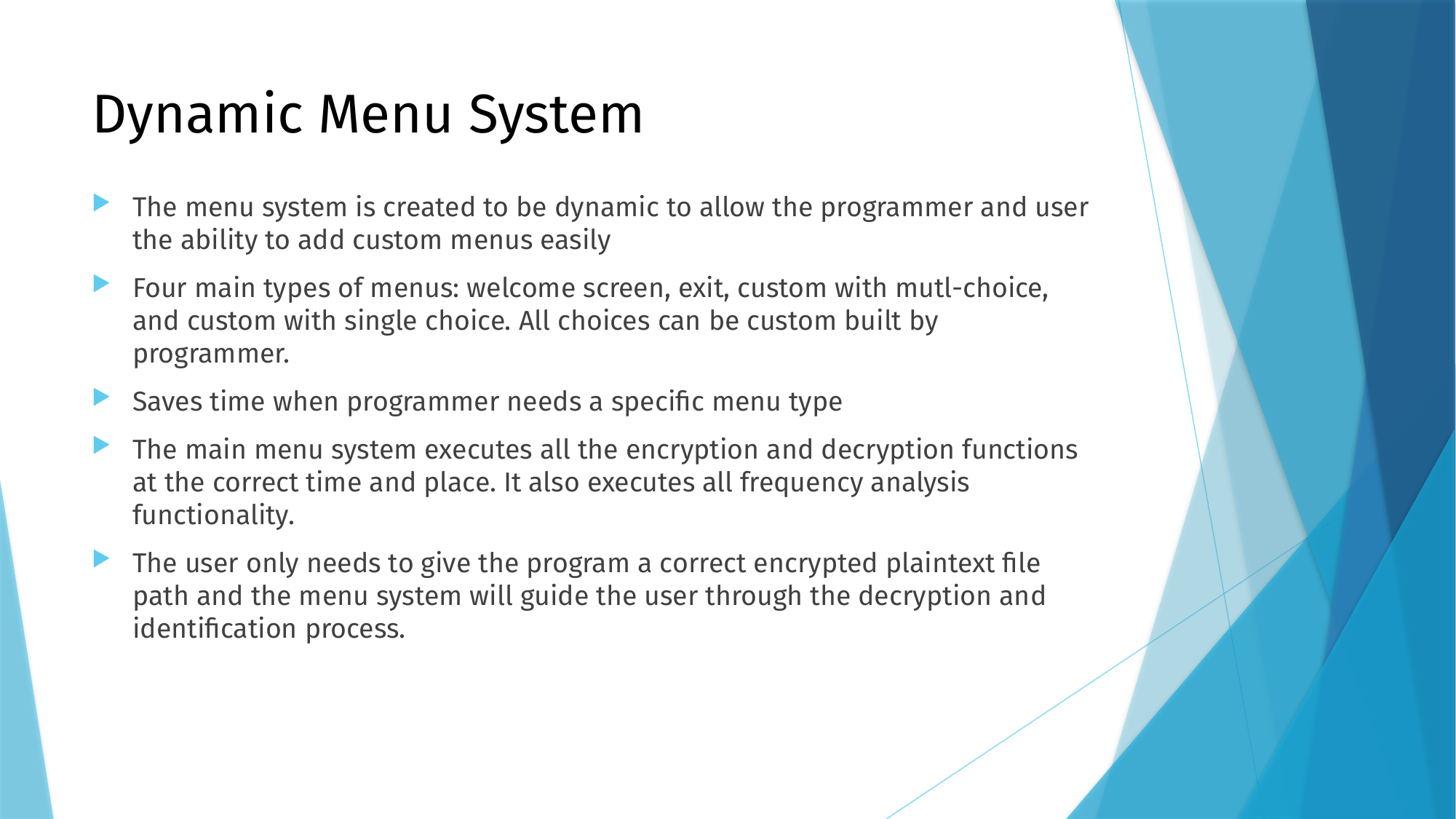

# Dynamic Menu System
The menu system is created to be dynamic to allow the programmer and user the ability to add custom menus easily
Four main types of menus: welcome screen, exit, custom with mutl-choice, and custom with single choice. All choices can be custom built by programmer.
Saves time when programmer needs a specific menu type
The main menu system executes all the encryption and decryption functions at the correct time and place. It also executes all frequency analysis functionality.
The user only needs to give the program a correct encrypted plaintext file path and the menu system will guide the user through the decryption and identification process.